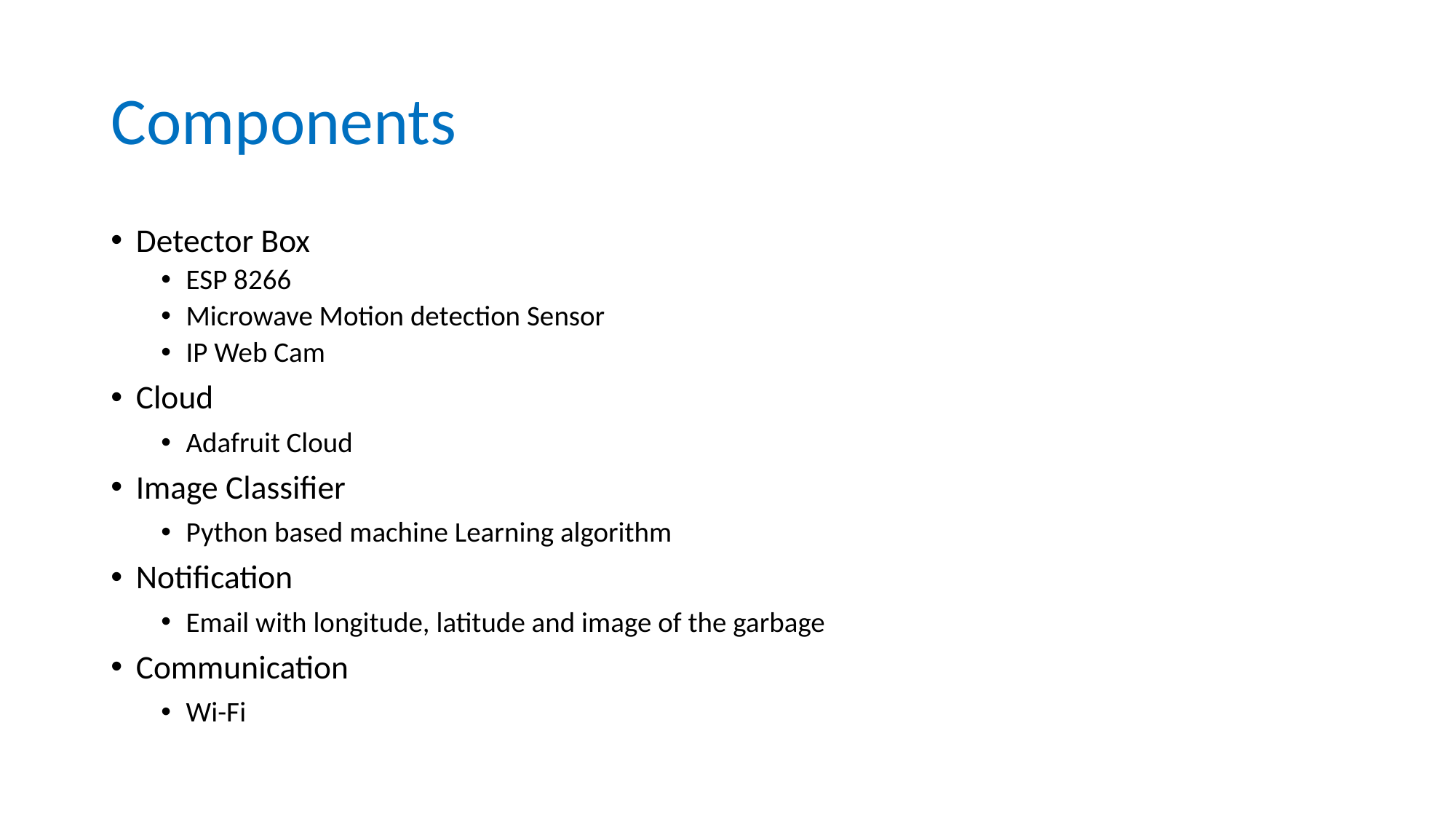

# Components
Detector Box
ESP 8266
Microwave Motion detection Sensor
IP Web Cam
Cloud
Adafruit Cloud
Image Classifier
Python based machine Learning algorithm
Notification
Email with longitude, latitude and image of the garbage
Communication
Wi-Fi